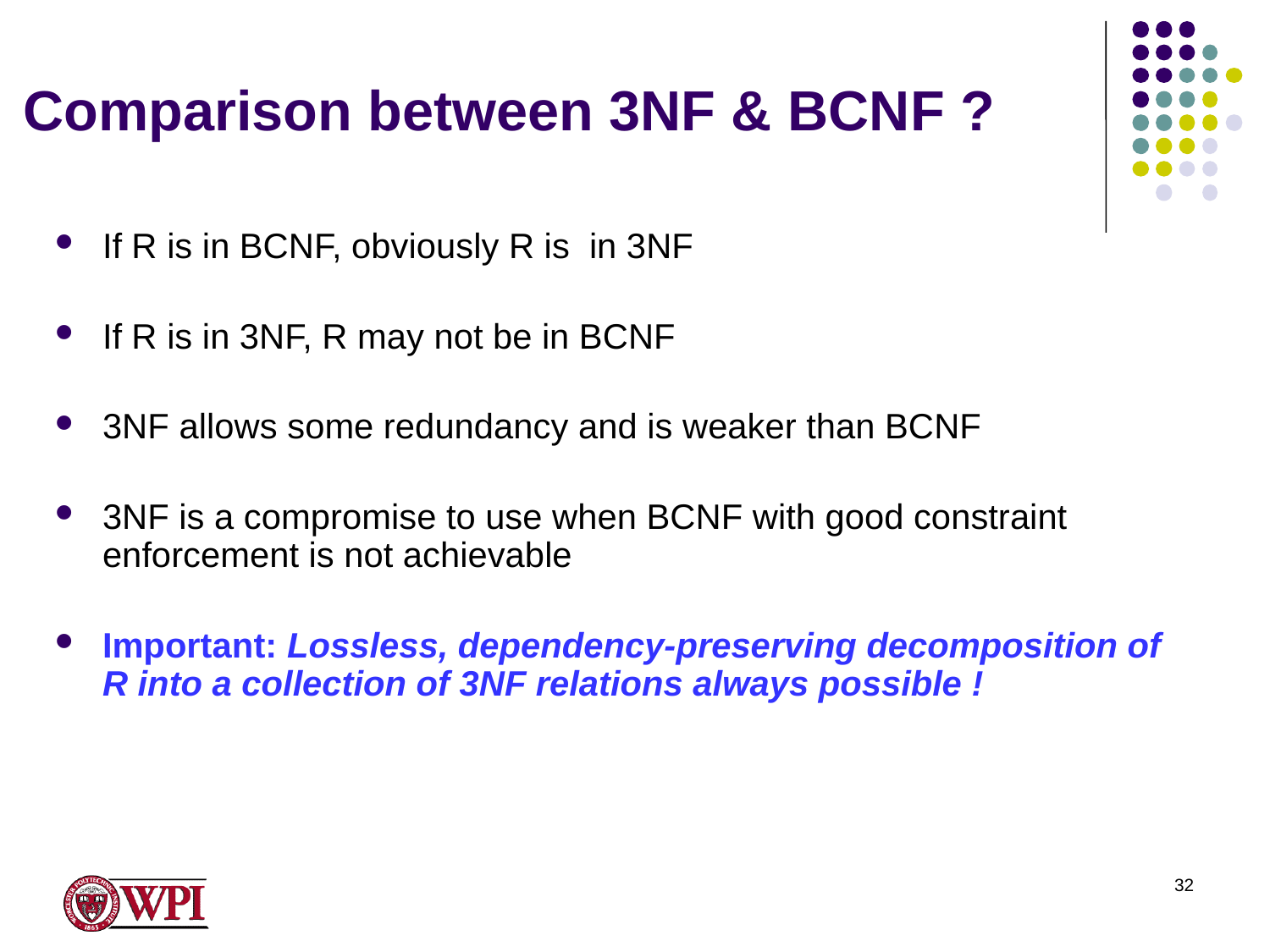

# Comparison between 3NF & BCNF ?
If R is in BCNF, obviously R is  in 3NF

If R is in 3NF, R may not be in BCNF

3NF allows some redundancy and is weaker than BCNF

3NF is a compromise to use when BCNF with good constraint enforcement is not achievable

Important: Lossless, dependency-preserving decomposition of R into a collection of 3NF relations always possible !

32